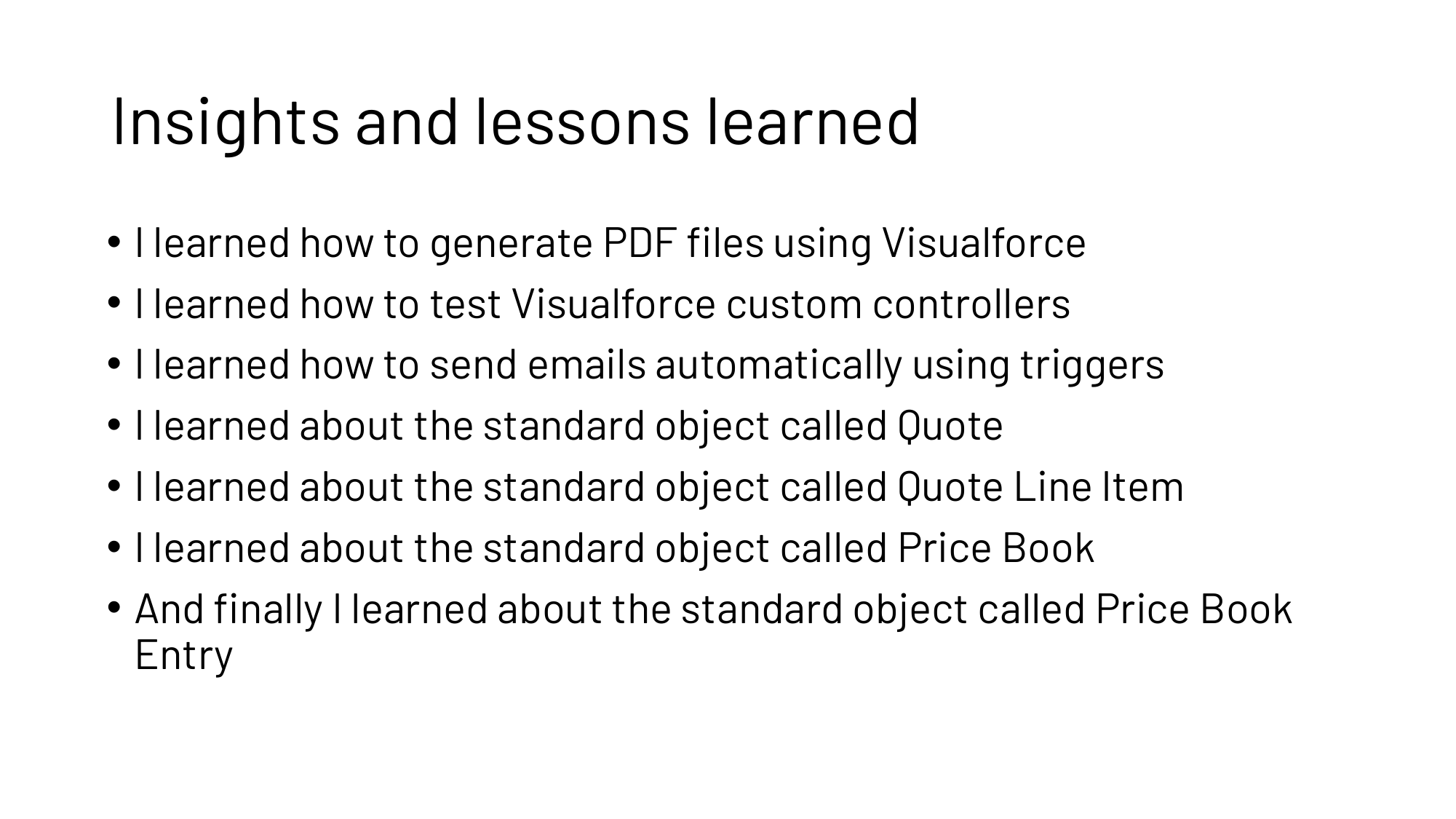

# Insights and lessons learned
I learned how to generate PDF files using Visualforce
I learned how to test Visualforce custom controllers
I learned how to send emails automatically using triggers
I learned about the standard object called Quote
I learned about the standard object called Quote Line Item
I learned about the standard object called Price Book
And finally I learned about the standard object called Price Book Entry